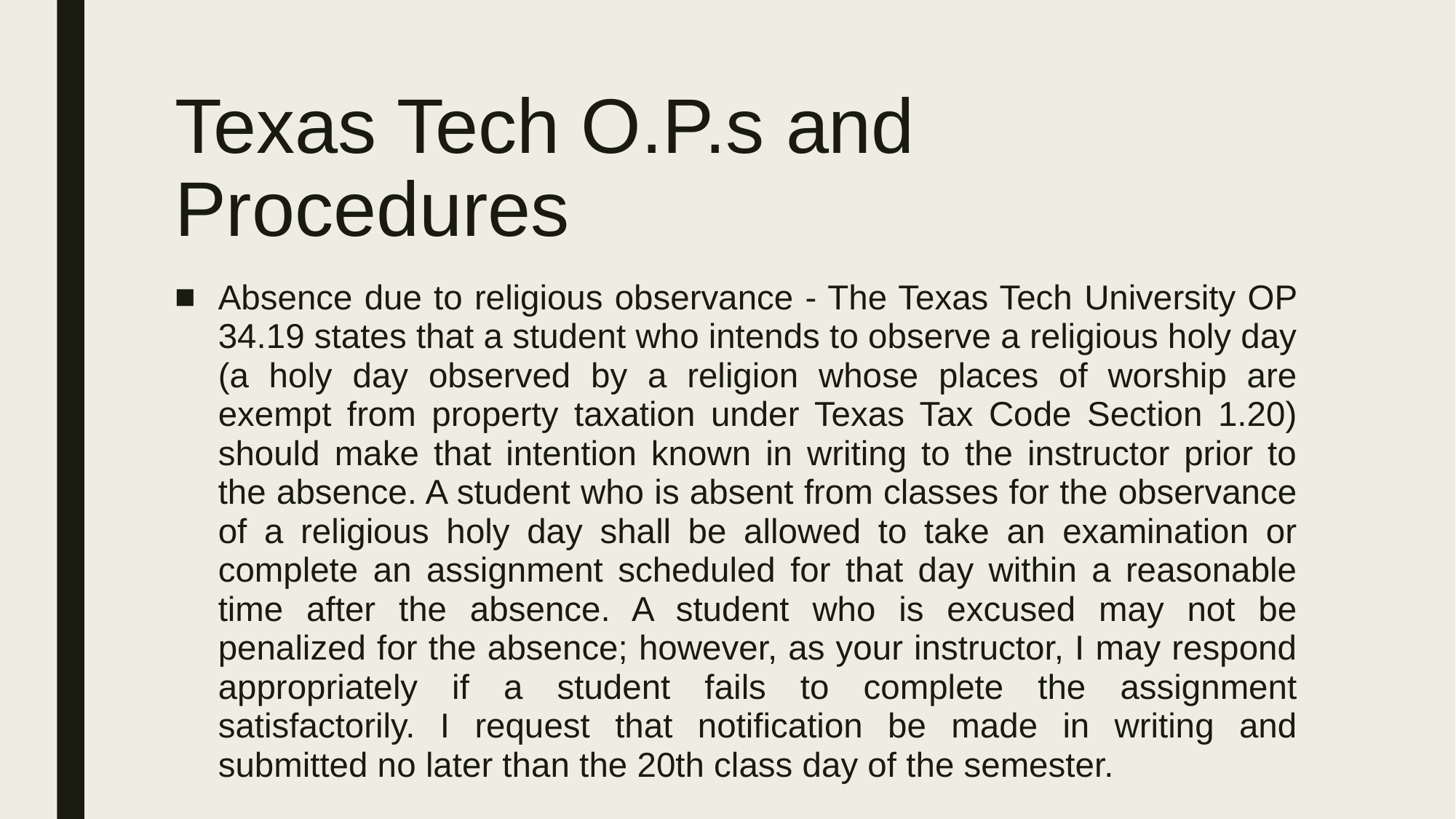

# Texas Tech O.P.s and Procedures
Absence due to religious observance - The Texas Tech University OP 34.19 states that a student who intends to observe a religious holy day (a holy day observed by a religion whose places of worship are exempt from property taxation under Texas Tax Code Section 1.20) should make that intention known in writing to the instructor prior to the absence. A student who is absent from classes for the observance of a religious holy day shall be allowed to take an examination or complete an assignment scheduled for that day within a reasonable time after the absence. A student who is excused may not be penalized for the absence; however, as your instructor, I may respond appropriately if a student fails to complete the assignment satisfactorily. I request that notification be made in writing and submitted no later than the 20th class day of the semester.